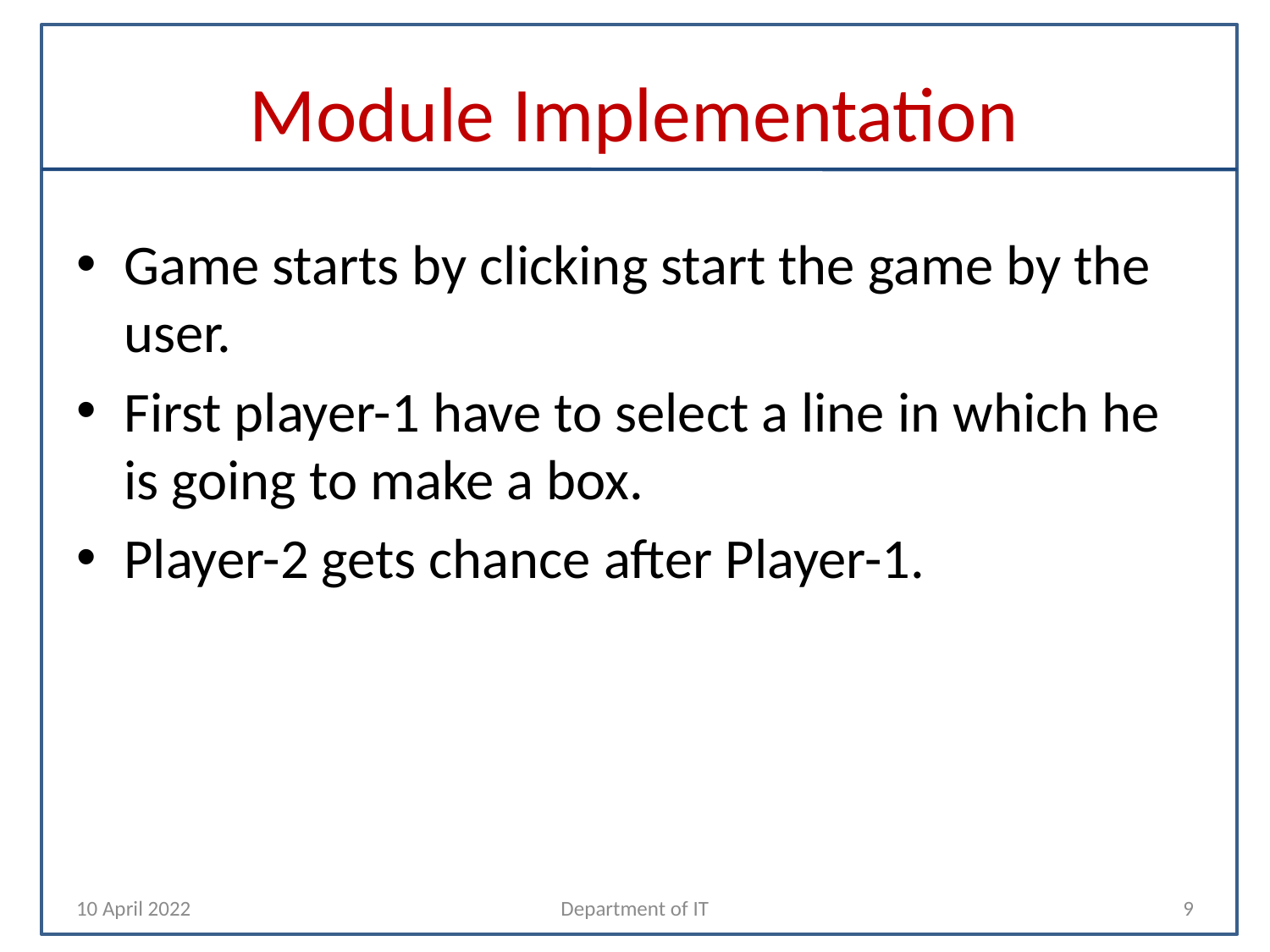

# Module Implementation
Game starts by clicking start the game by the user.
First player-1 have to select a line in which he is going to make a box.
Player-2 gets chance after Player-1.
10 April 2022
Department of IT
9